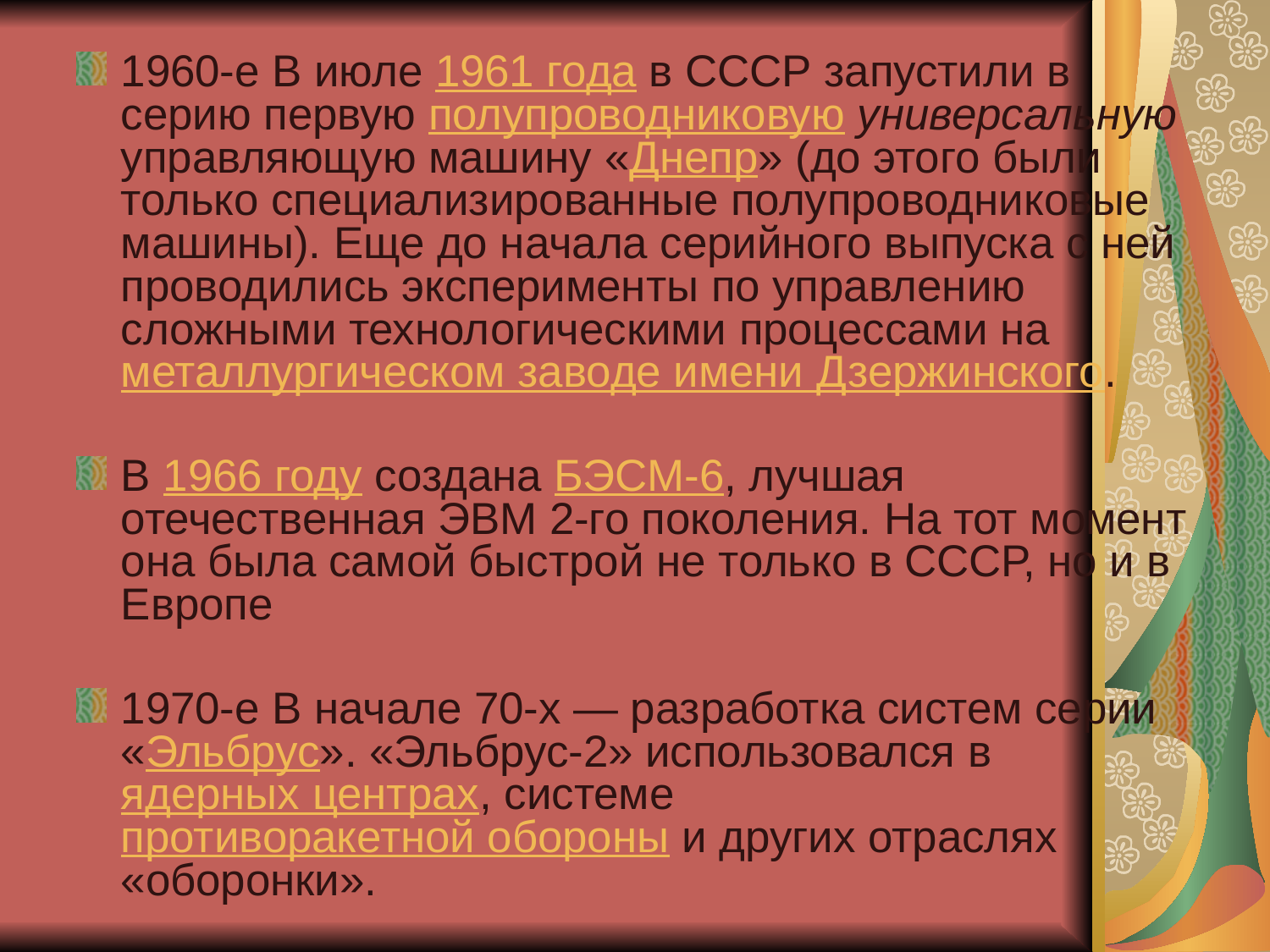

1960-е В июле 1961 года в СССР запустили в серию первую полупроводниковую универсальную управляющую машину «Днепр» (до этого были только специализированные полупроводниковые машины). Еще до начала серийного выпуска с ней проводились эксперименты по управлению сложными технологическими процессами на металлургическом заводе имени Дзержинского.

В 1966 году создана БЭСМ-6, лучшая отечественная ЭВМ 2-го поколения. На тот момент она была самой быстрой не только в СССР, но и в Европе

1970-е В начале 70-х — разработка систем серии «Эльбрус». «Эльбрус-2» использовался в ядерных центрах, системе противоракетной обороны и других отраслях «оборонки».